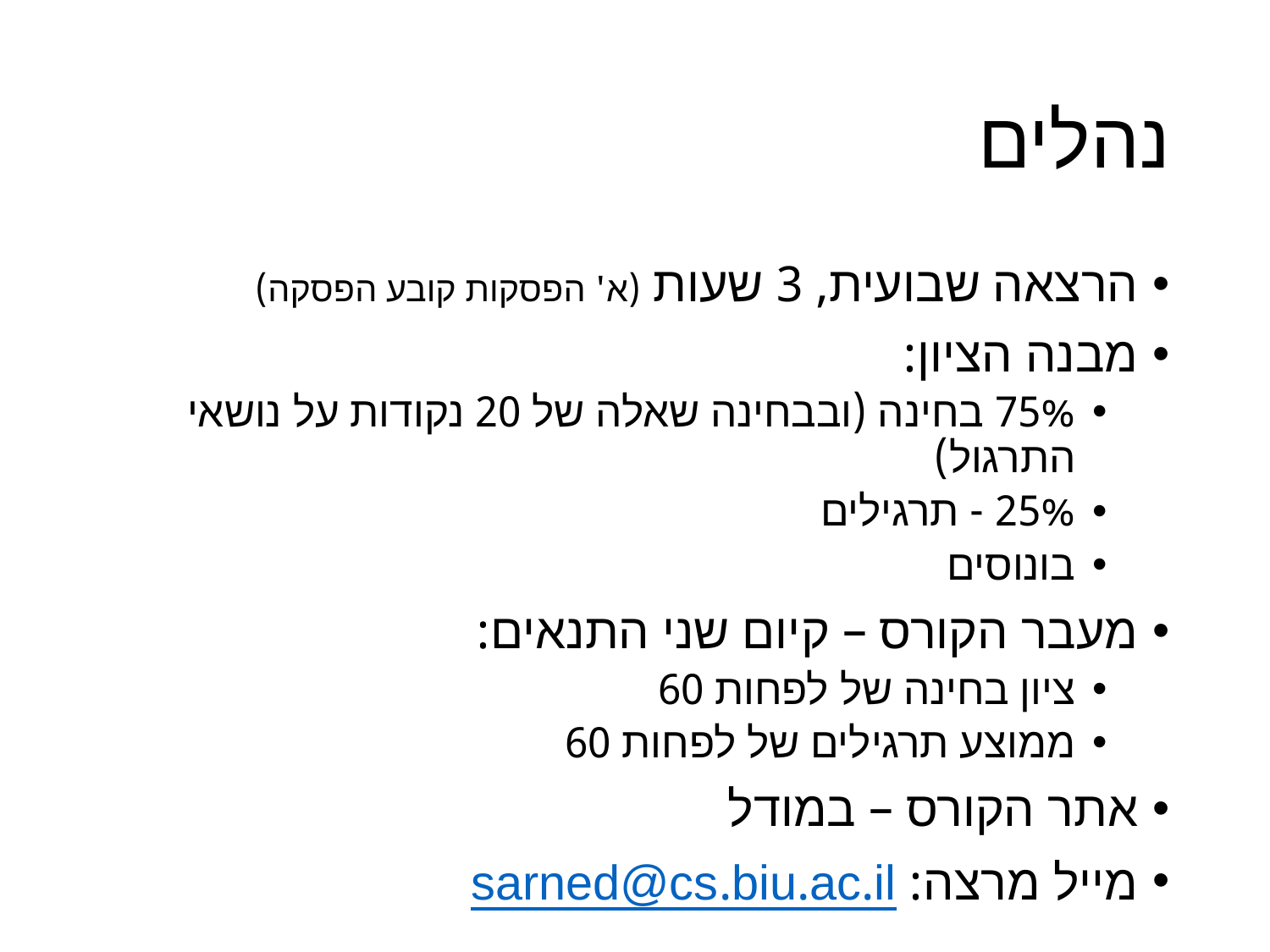

# נהלים
הרצאה שבועית, 3 שעות (א' הפסקות קובע הפסקה)
מבנה הציון:
75% בחינה (ובבחינה שאלה של 20 נקודות על נושאי התרגול)
25% - תרגילים
בונוסים
מעבר הקורס – קיום שני התנאים:
ציון בחינה של לפחות 60
ממוצע תרגילים של לפחות 60
אתר הקורס – במודל
מייל מרצה: sarned@cs.biu.ac.il